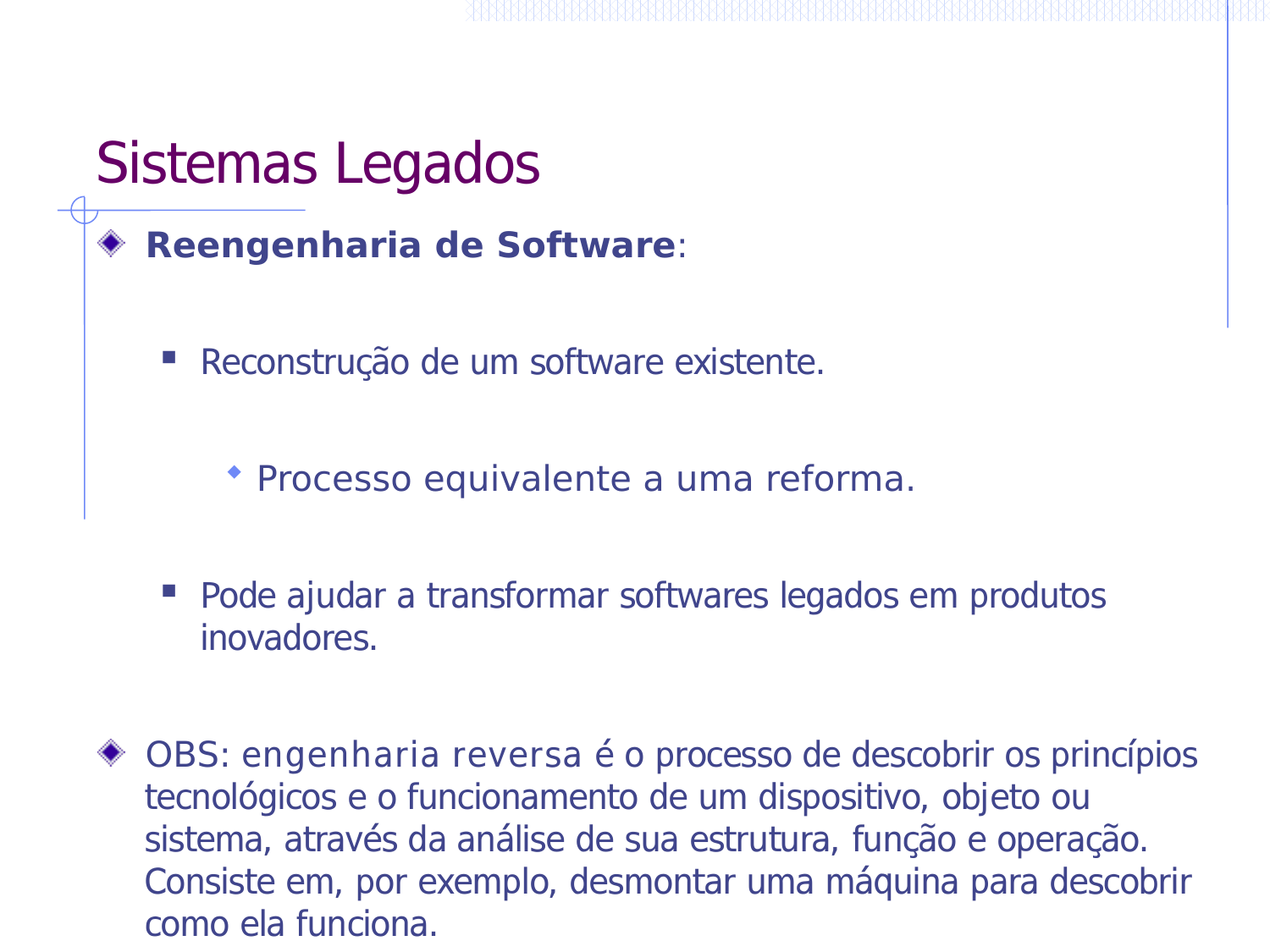

# Sistemas Legados
Reengenharia de Software:

Reconstrução de um software existente.

Processo equivalente a uma reforma.

Pode ajudar a transformar softwares legados em produtos inovadores.

OBS: engenharia reversa é o processo de descobrir os princípios tecnológicos e o funcionamento de um dispositivo, objeto ou sistema, através da análise de sua estrutura, função e operação. Consiste em, por exemplo, desmontar uma máquina para descobrir como ela funciona.